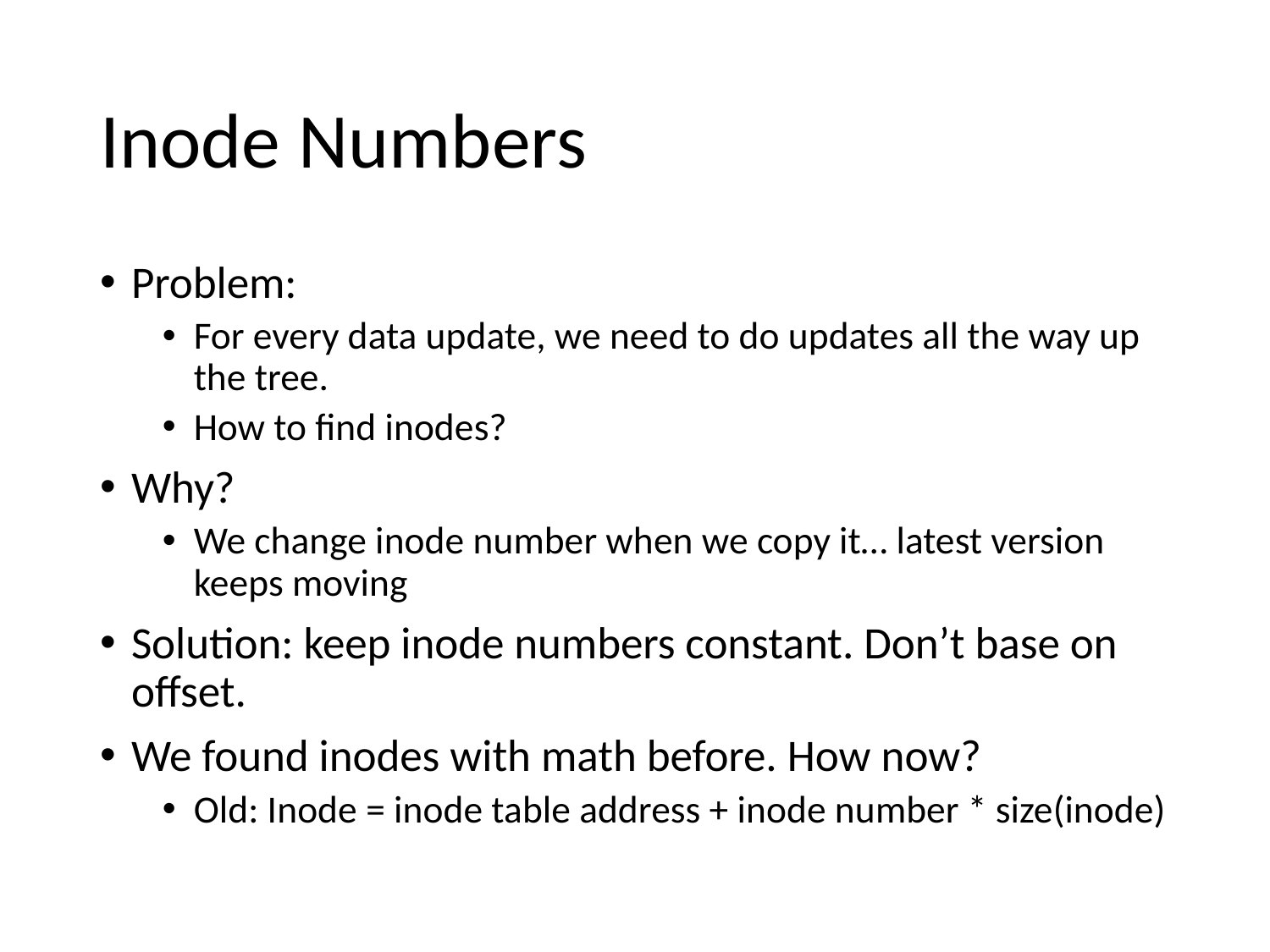

# Inode Numbers
Problem:
For every data update, we need to do updates all the way up the tree.
How to find inodes?
Why?
We change inode number when we copy it… latest version keeps moving
Solution: keep inode numbers constant. Don’t base on offset.
We found inodes with math before. How now?
Old: Inode = inode table address + inode number * size(inode)